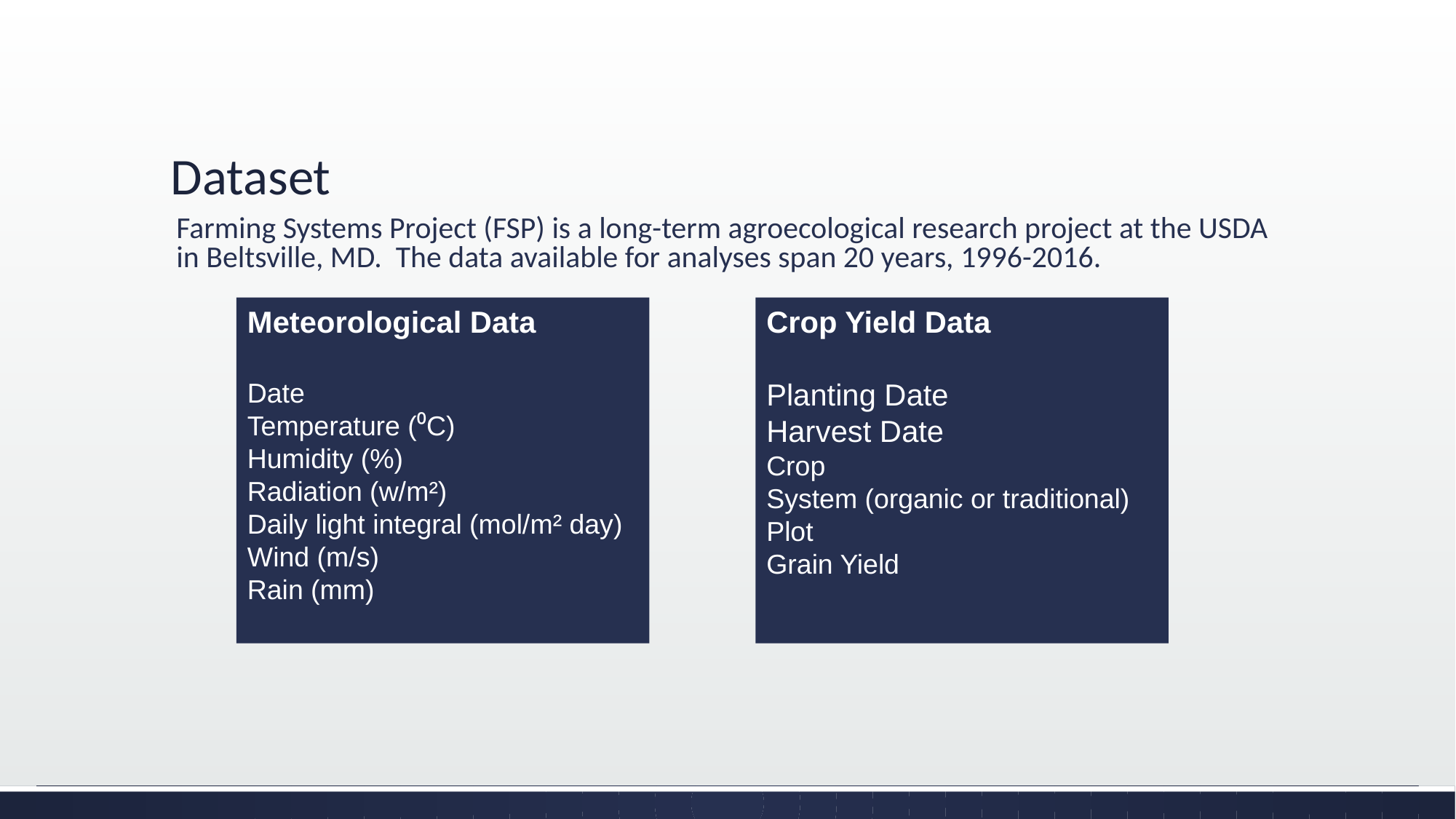

# Dataset
Farming Systems Project (FSP) is a long-term agroecological research project at the USDA in Beltsville, MD.  The data available for analyses span 20 years, 1996-2016.
Meteorological Data

Date
Temperature (⁰C)
Humidity (%)
Radiation (w/m²)
Daily light integral (mol/m² day)
Wind (m/s)
Rain (mm)

Crop Yield Data

Planting Date
Harvest Date
Crop
System (organic or traditional)
Plot
Grain Yield